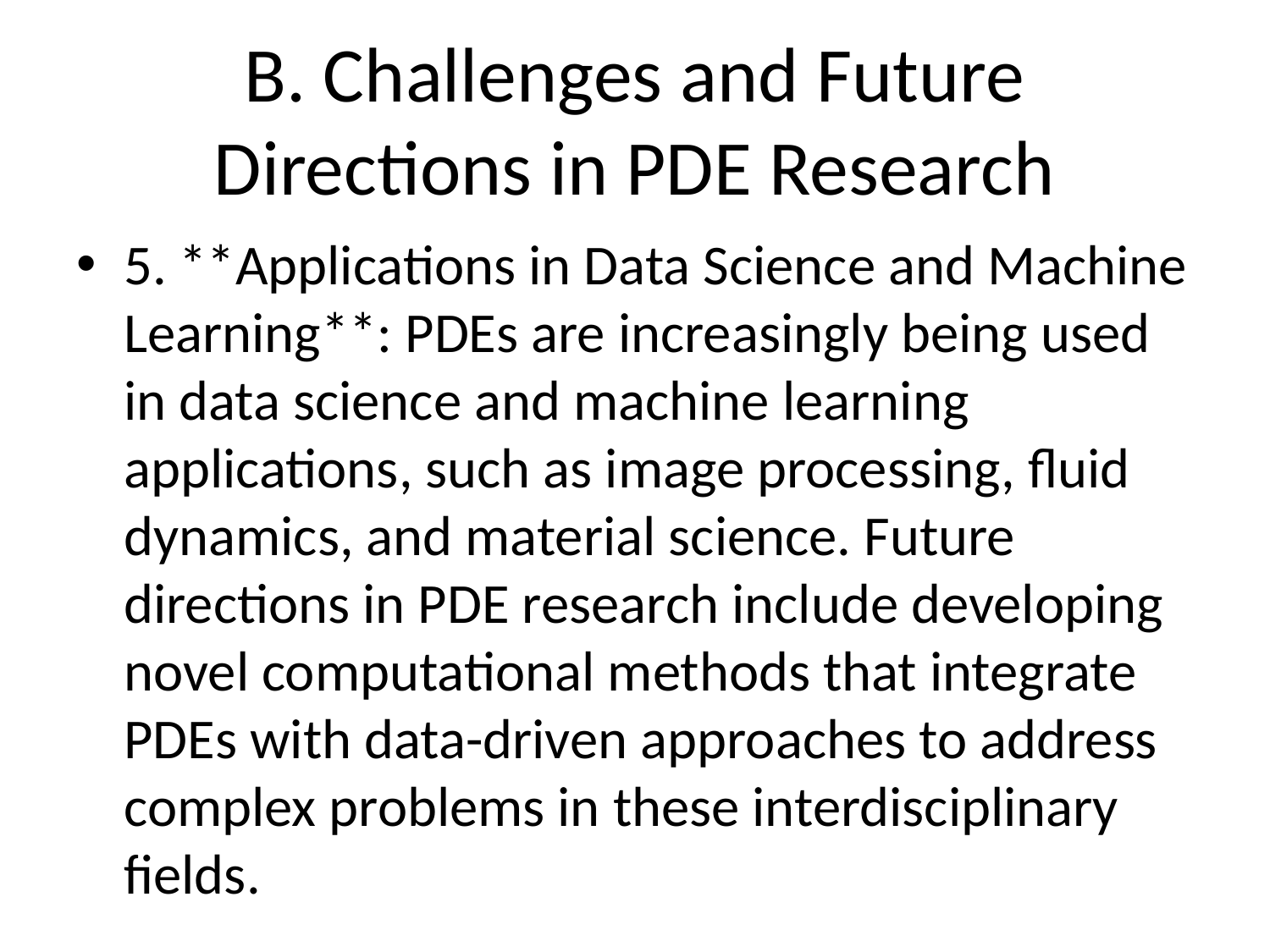

# B. Challenges and Future Directions in PDE Research
5. **Applications in Data Science and Machine Learning**: PDEs are increasingly being used in data science and machine learning applications, such as image processing, fluid dynamics, and material science. Future directions in PDE research include developing novel computational methods that integrate PDEs with data-driven approaches to address complex problems in these interdisciplinary fields.